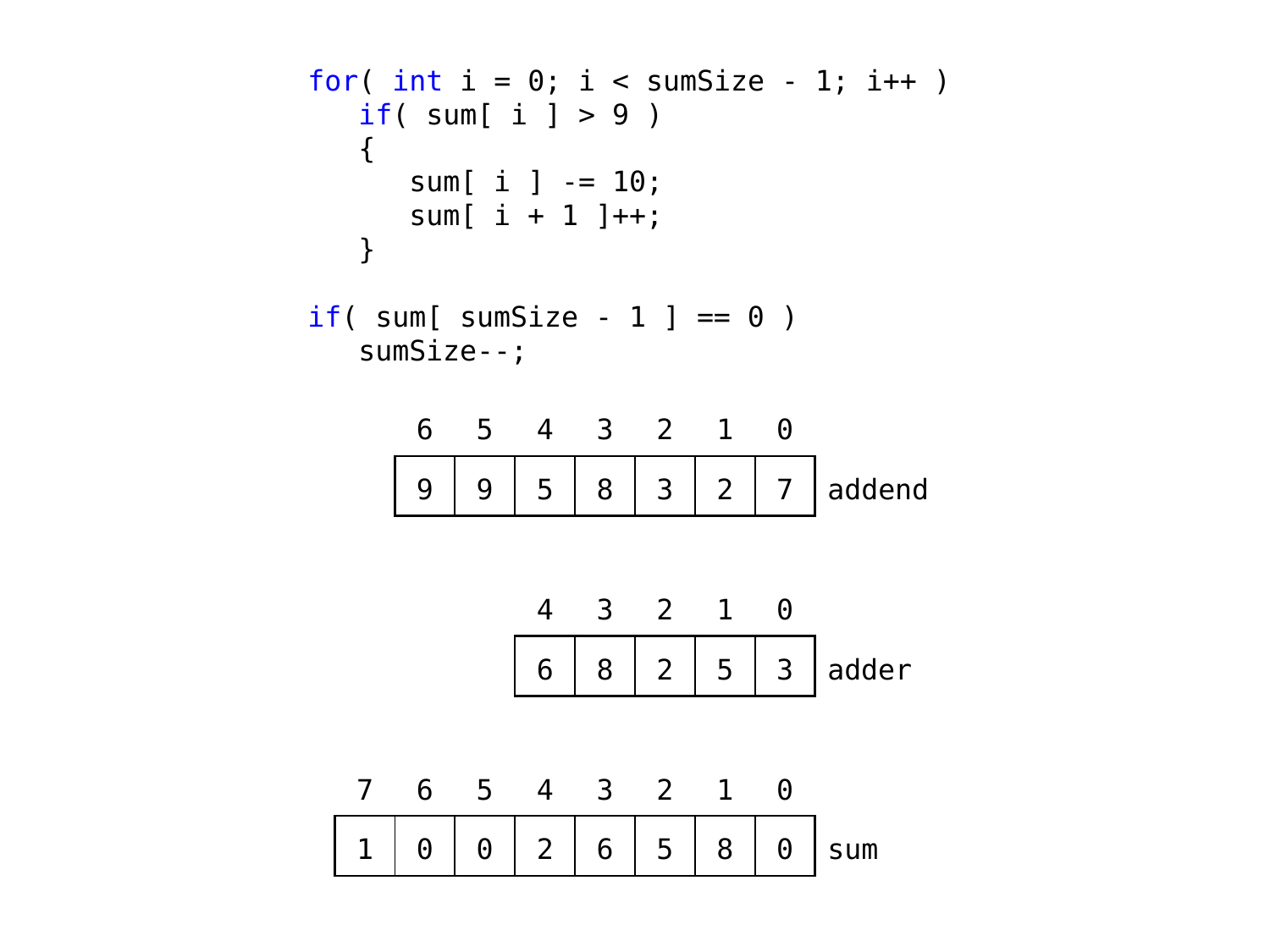

for( int i = 0; i < sumSize - 1; i++ )
   if( sum[ i ] > 9 )
   {
      sum[ i ] -= 10;
      sum[ i + 1 ]++;
   }

if( sum[ sumSize - 1 ] == 0 )
   sumSize--;
| 6 | 5 | 4 | 3 | 2 | 1 | 0 |  |
| --- | --- | --- | --- | --- | --- | --- | --- |
| 9 | 9 | 5 | 8 | 3 | 2 | 7 | addend |
| 4 | 3 | 2 | 1 | 0 |  |
| --- | --- | --- | --- | --- | --- |
| 6 | 8 | 2 | 5 | 3 | adder |
| 7 | 6 | 5 | 4 | 3 | 2 | 1 | 0 |  |
| --- | --- | --- | --- | --- | --- | --- | --- | --- |
| 1 | 0 | 0 | 2 | 6 | 5 | 8 | 0 | sum |